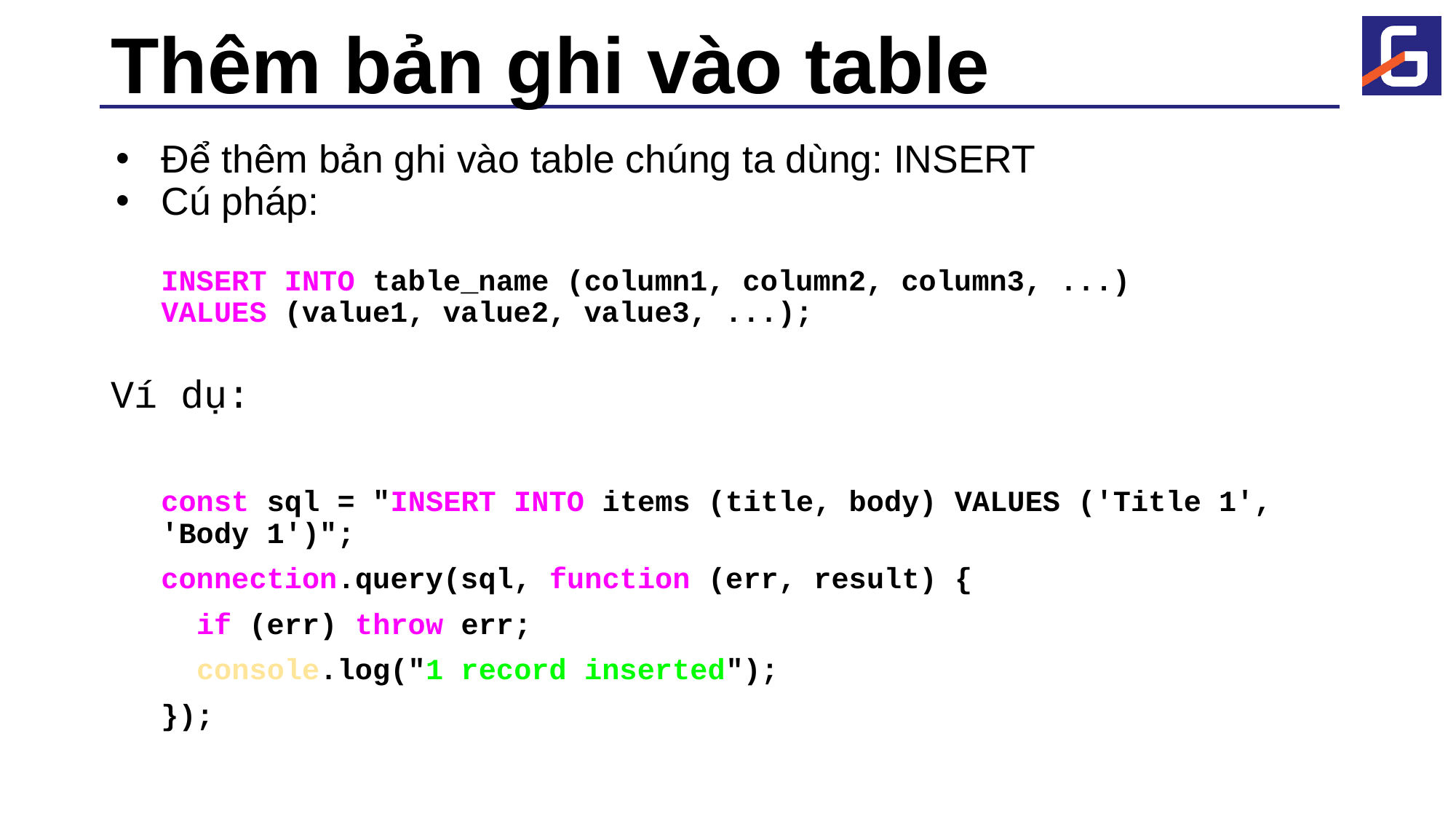

# Thêm bản ghi vào table
Để thêm bản ghi vào table chúng ta dùng: INSERT
Cú pháp:

INSERT INTO table_name (column1, column2, column3, ...)
VALUES (value1, value2, value3, ...);

Ví dụ:

const sql = "INSERT INTO items (title, body) VALUES ('Title 1', 'Body 1')";
connection.query(sql, function (err, result) {
  if (err) throw err;
  console.log("1 record inserted");
});